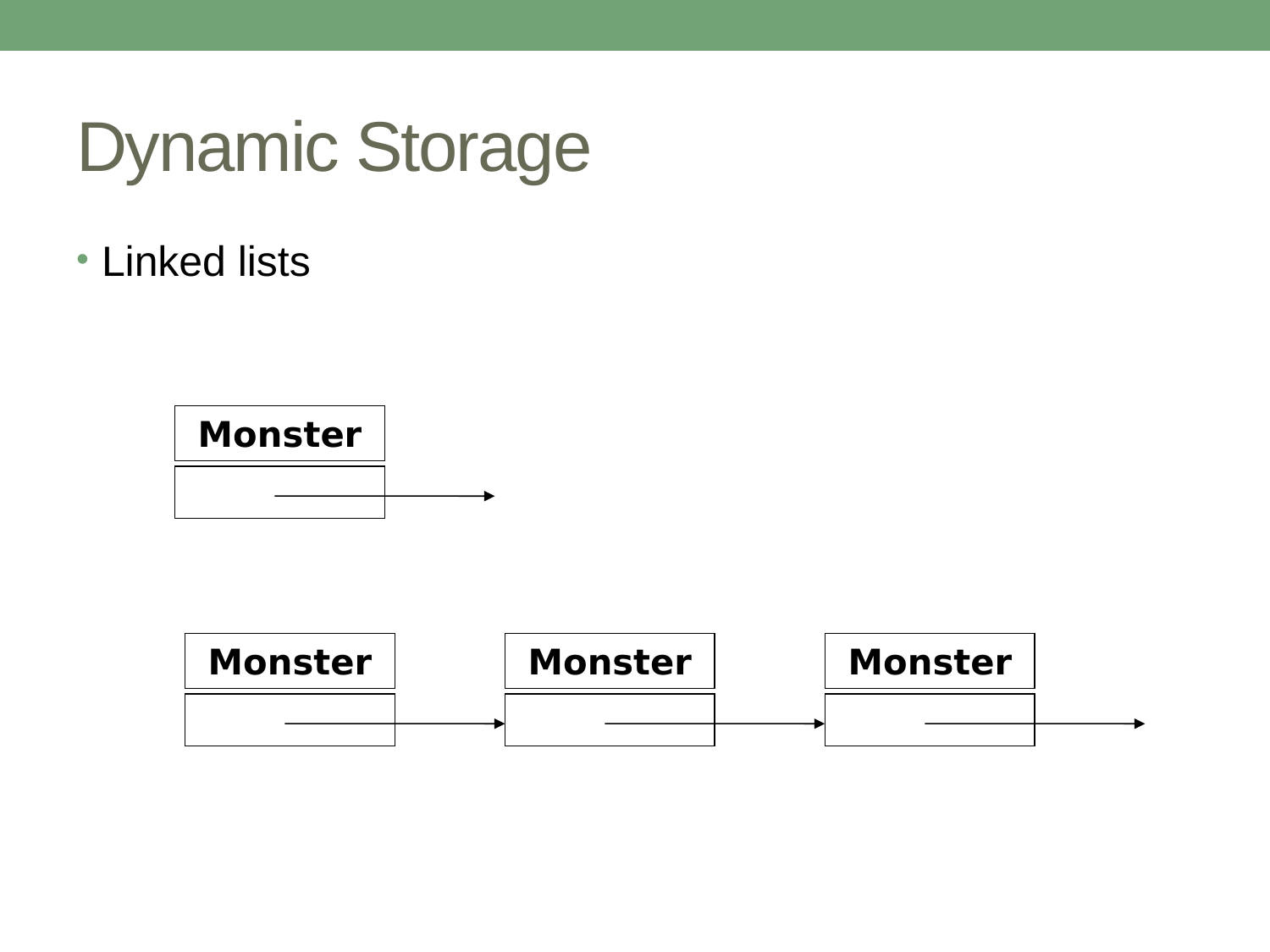

# Dynamic Storage
Linked lists
Monster

Monster
Monster
Monster